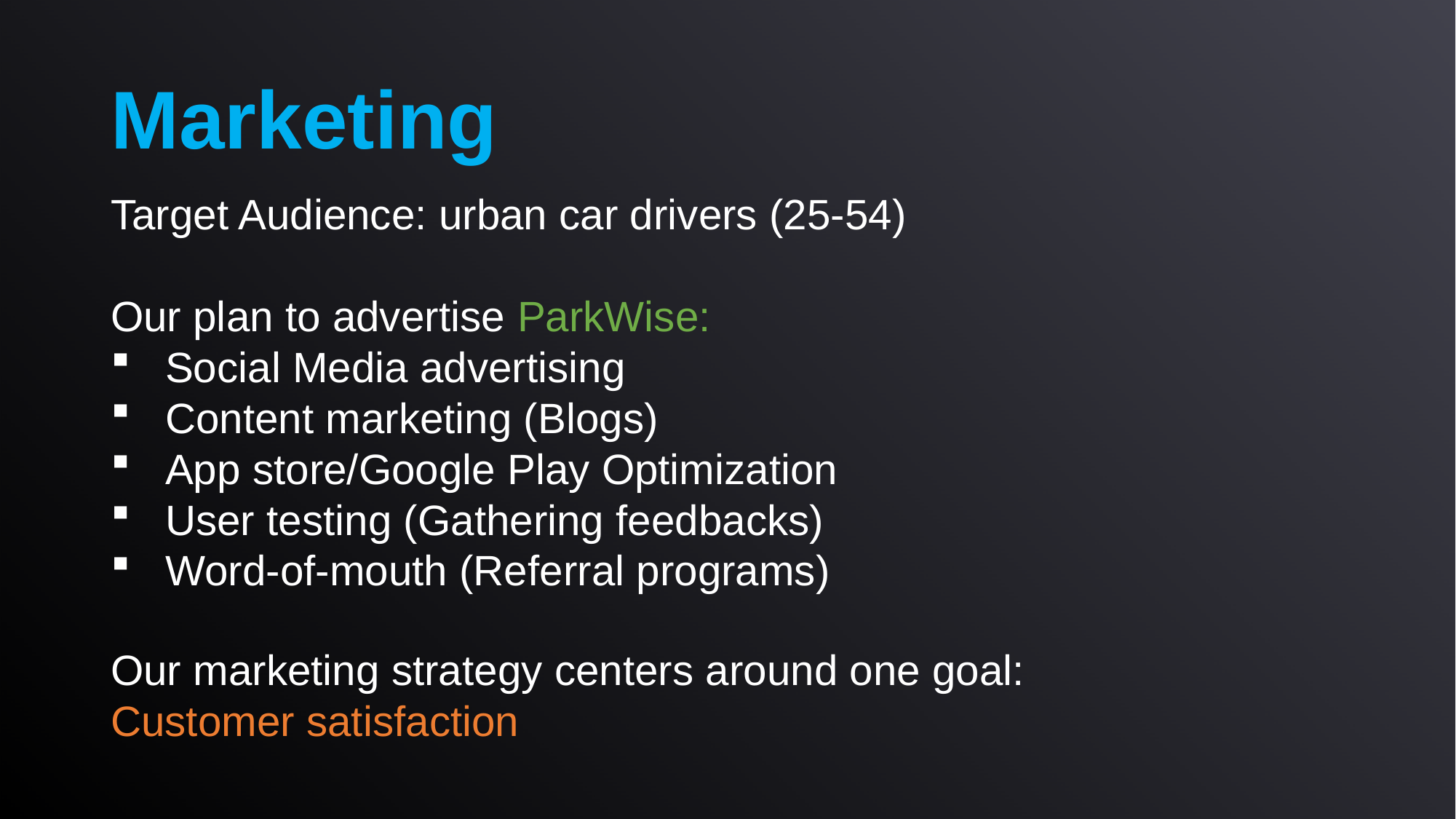

# Marketing
Target Audience: urban car drivers (25-54)

Our plan to advertise ParkWise:
Social Media advertising
Content marketing (Blogs)
App store/Google Play Optimization
User testing (Gathering feedbacks)
Word-of-mouth (Referral programs)
Our marketing strategy centers around one goal: Customer satisfaction